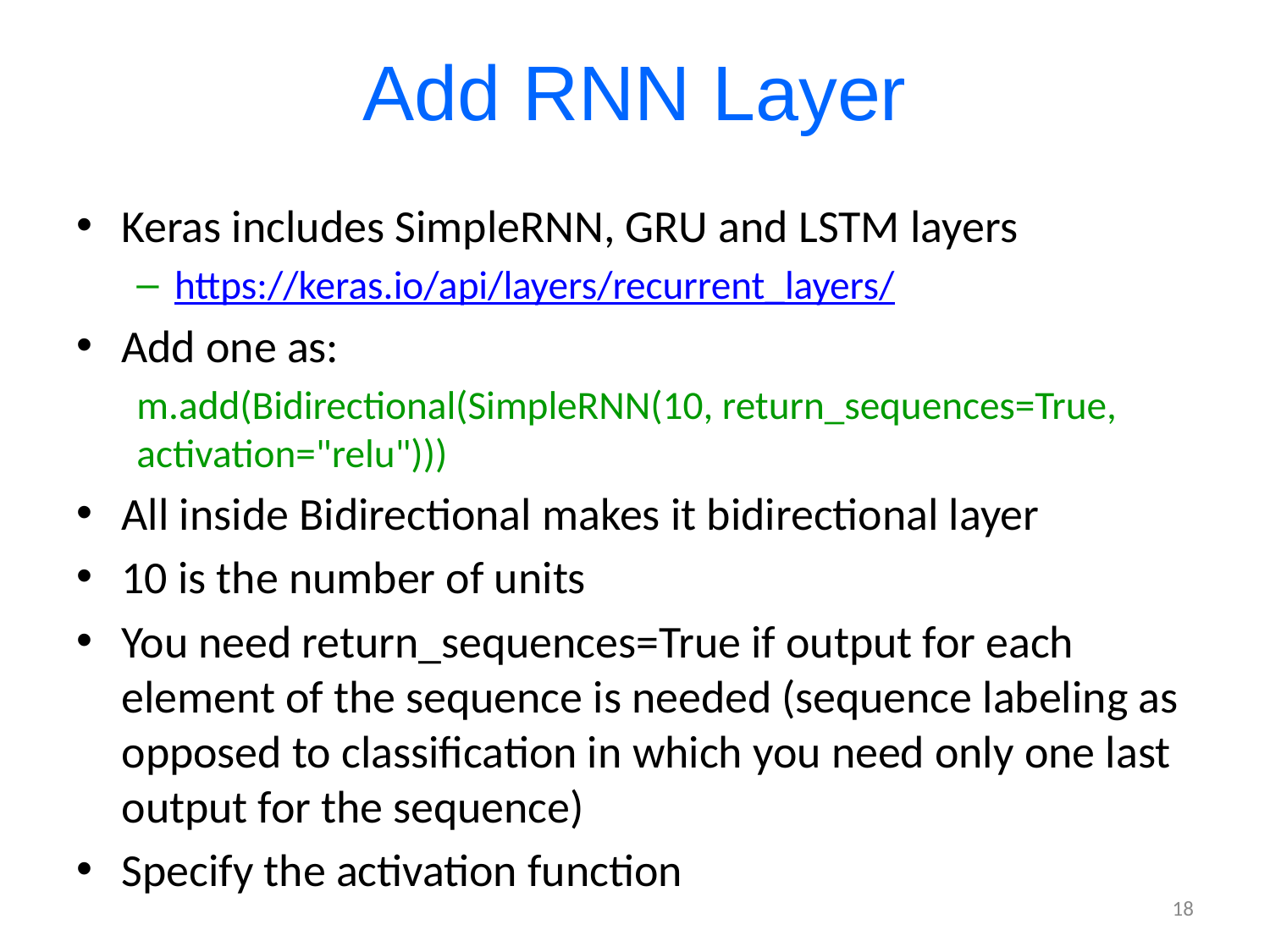

# Add RNN Layer
Keras includes SimpleRNN, GRU and LSTM layers
https://keras.io/api/layers/recurrent_layers/
Add one as:
m.add(Bidirectional(SimpleRNN(10, return_sequences=True, activation="relu")))
All inside Bidirectional makes it bidirectional layer
10 is the number of units
You need return_sequences=True if output for each element of the sequence is needed (sequence labeling as opposed to classification in which you need only one last output for the sequence)
Specify the activation function
18